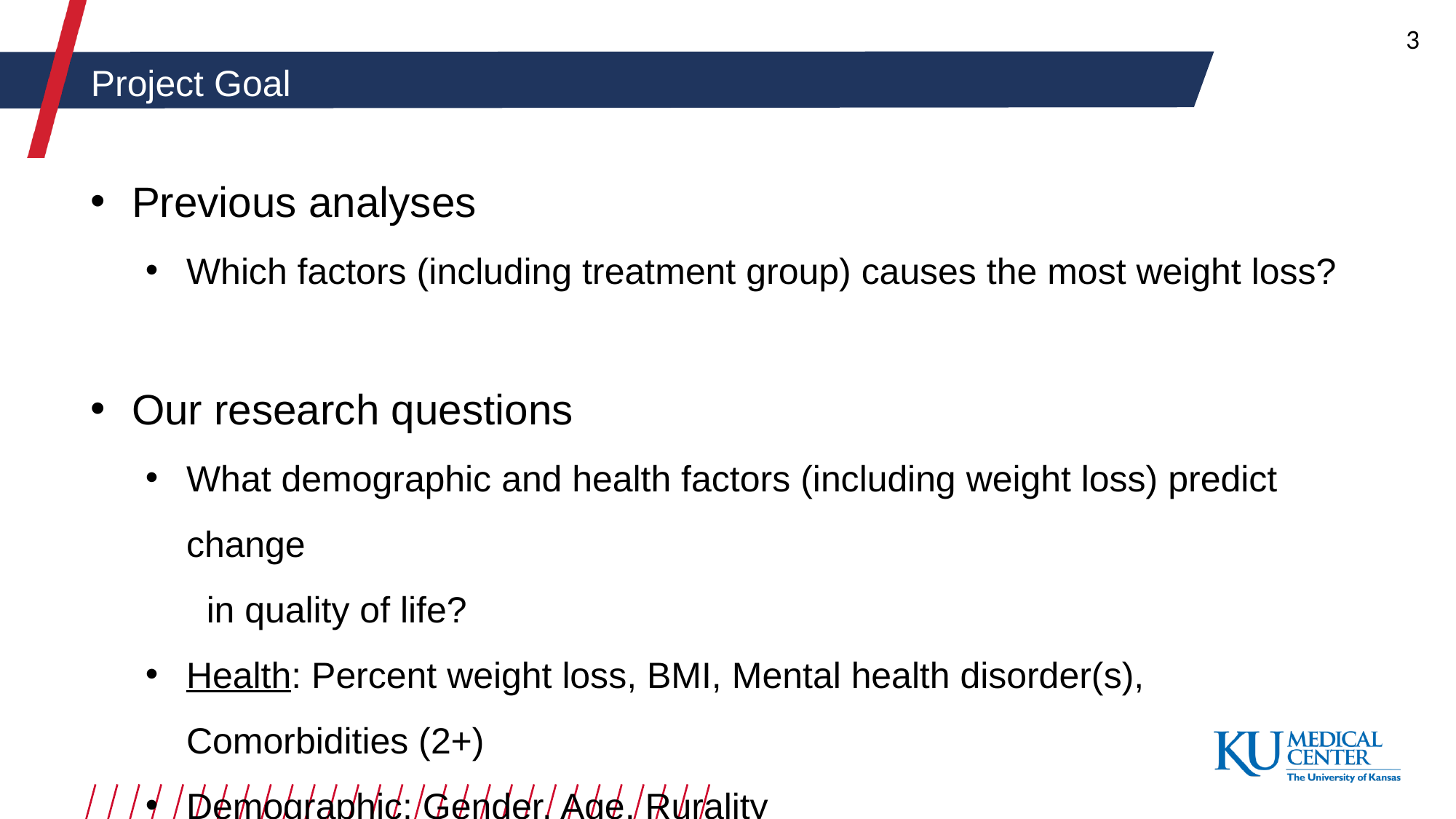

3
Project Goal
Previous analyses
Which factors (including treatment group) causes the most weight loss?

Our research questions
What demographic and health factors (including weight loss) predict change
      in quality of life?
Health: Percent weight loss, BMI, Mental health disorder(s), Comorbidities (2+)
Demographic: Gender, Age, Rurality